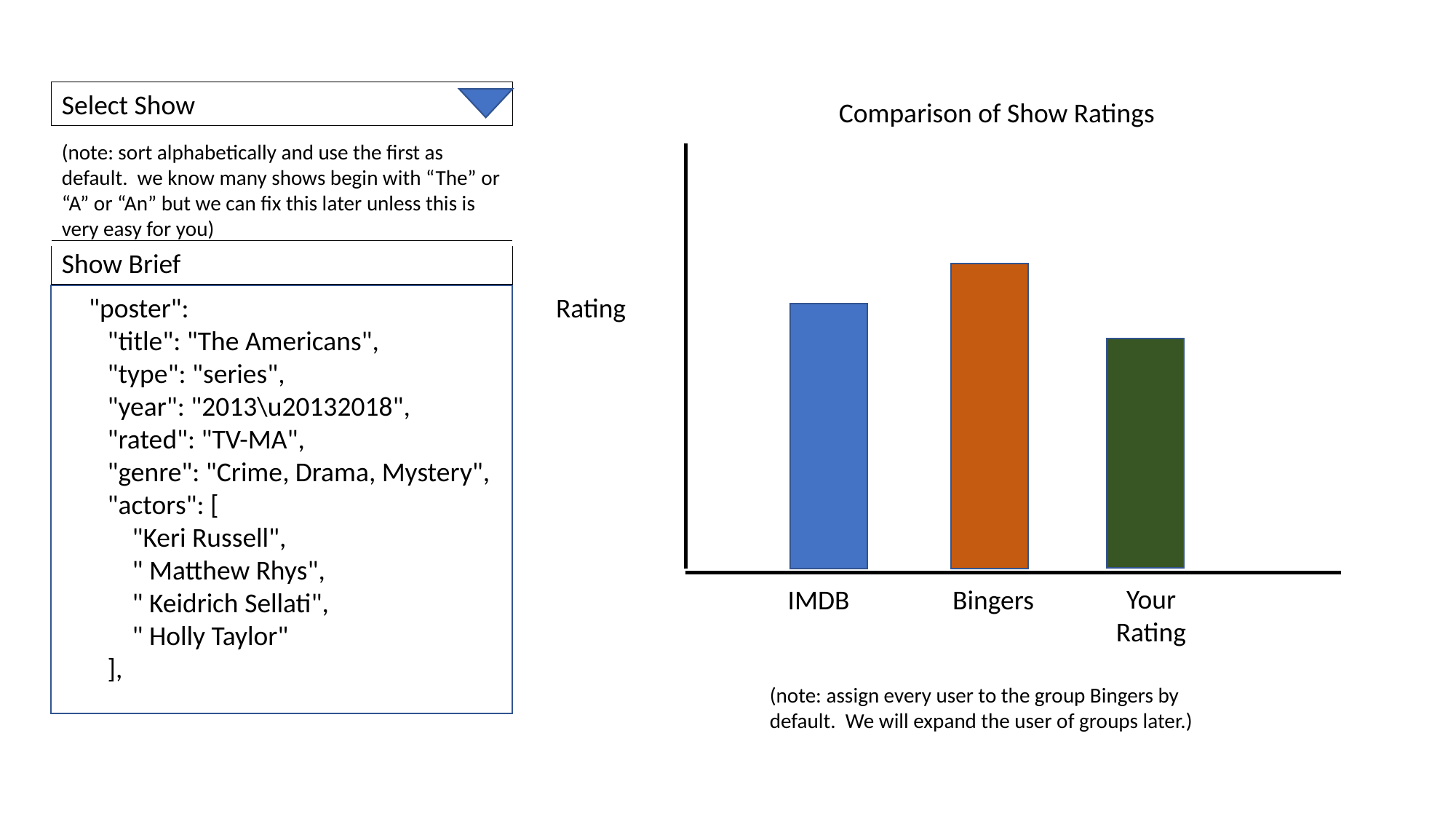

Select Show

Comparison of Show Ratings
(note: sort alphabetically and use the first as default.  we know many shows begin with “The” or “A” or “An” but we can fix this later unless this is very easy for you)
Show Brief

 "poster":
    "title": "The Americans",
    "type": "series",
    "year": "2013\u20132018",
    "rated": "TV-MA",
    "genre": "Crime, Drama, Mystery",
    "actors": [
        "Keri Russell",
        " Matthew Rhys",
        " Keidrich Sellati",
        " Holly Taylor"
    ],
Rating

Your Rating
IMDB
Bingers
(note: assign every user to the group Bingers by default.  We will expand the user of groups later.)